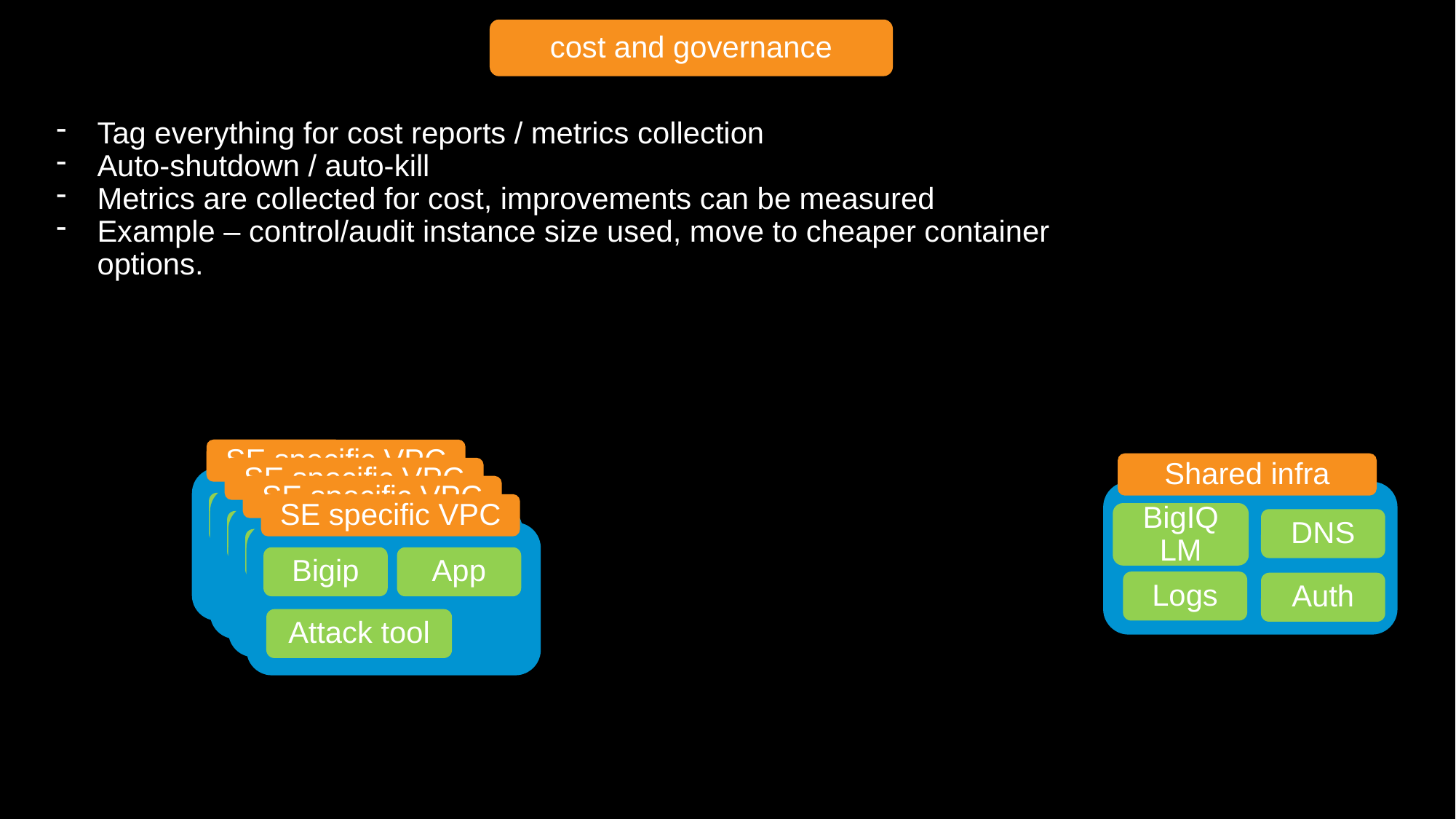

cost and governance
Tag everything for cost reports / metrics collection
Auto-shutdown / auto-kill
Metrics are collected for cost, improvements can be measured
Example – control/audit instance size used, move to cheaper container options.
SE specific VPC
Shared infra
SE specific VPC

SE specific VPC

Bigip
App
SE specific VPC
BigIQ LM

DNS
Bigip
App

Bigip
App
Bigip
App
Attack tool
Logs
Attack tool
Auth
Attack tool
Attack tool